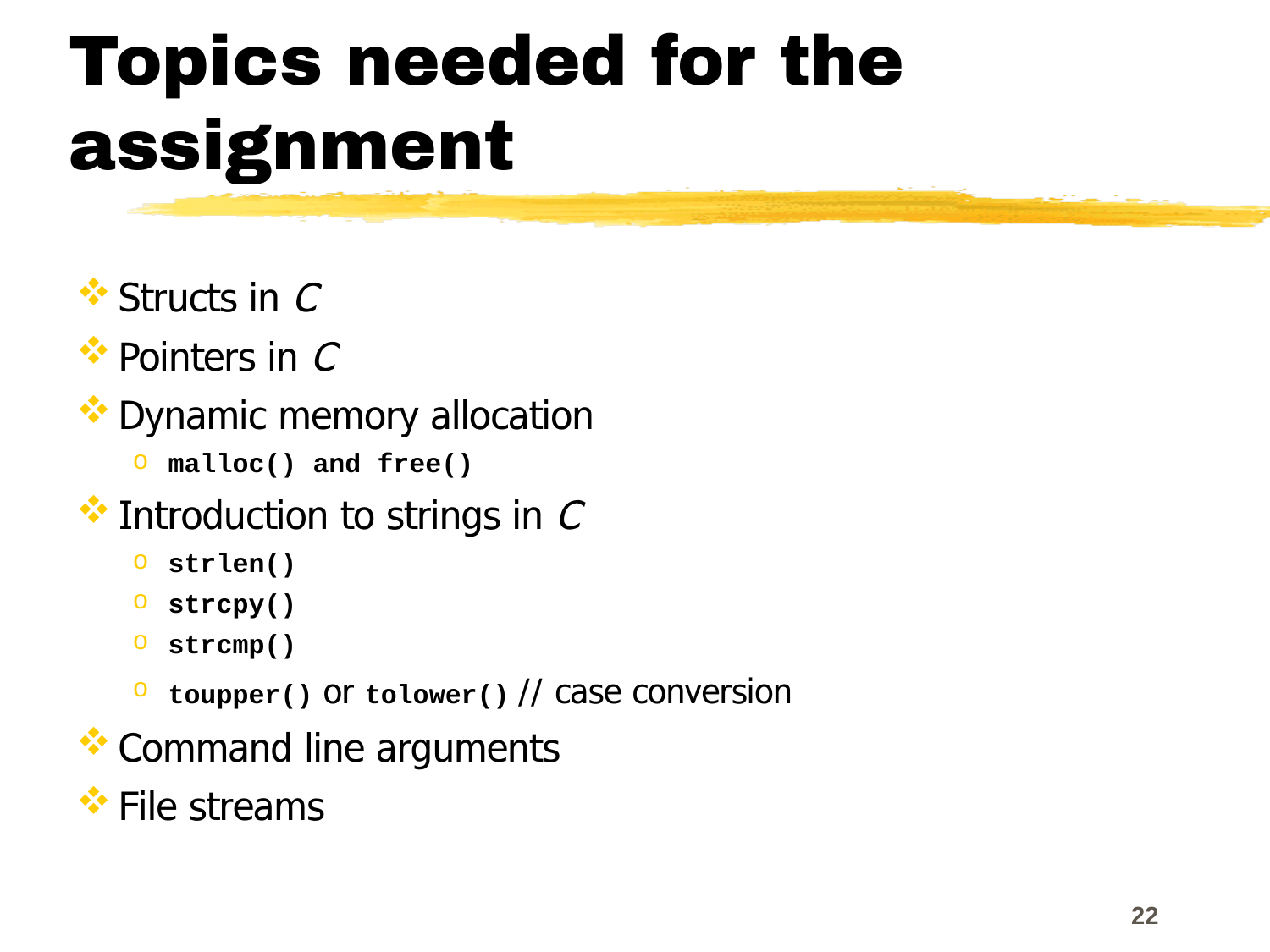

# Topics needed for the assignment
Structs in C
Pointers in C
Dynamic memory allocation
malloc() and free()
Introduction to strings in C
strlen()
strcpy()
strcmp()
toupper() or tolower()	// case conversion
Command line arguments
File streams
22